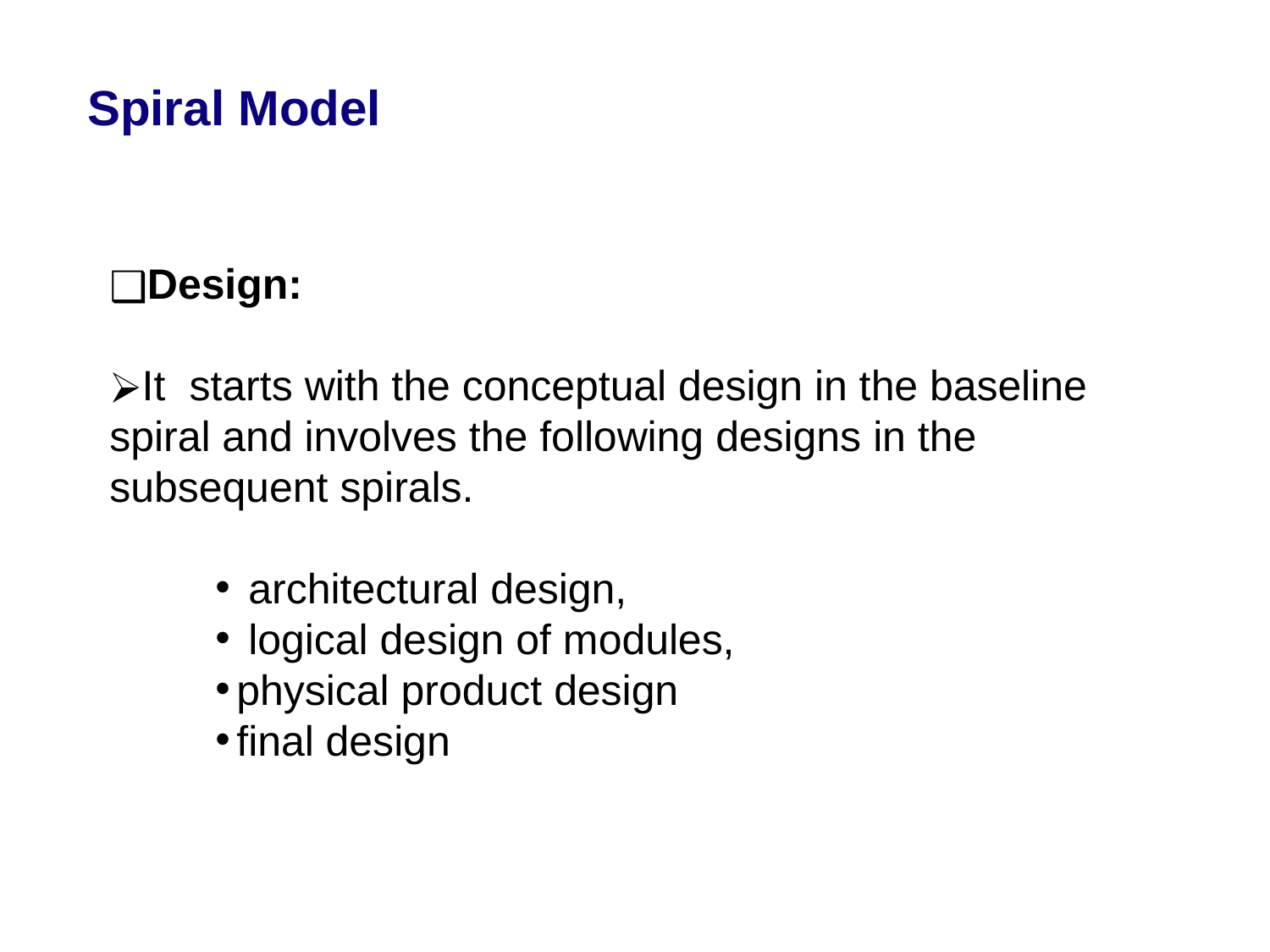

Spiral Model
Design:

It  starts with the conceptual design in the baseline spiral and involves the following designs in the subsequent spirals.

 architectural design,
 logical design of modules,
physical product design
final design